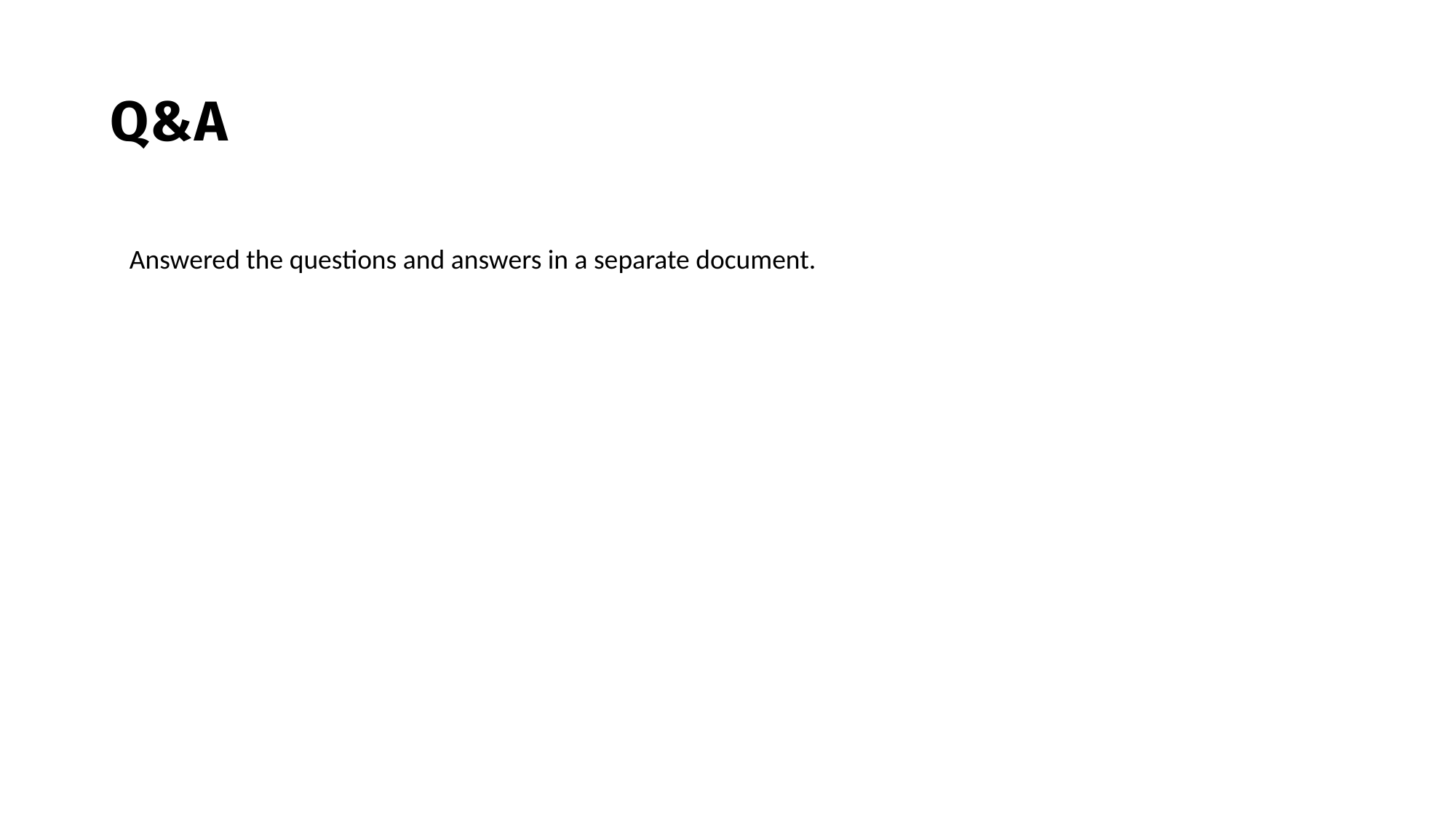

Q&A
Answered the questions and answers in a separate document.